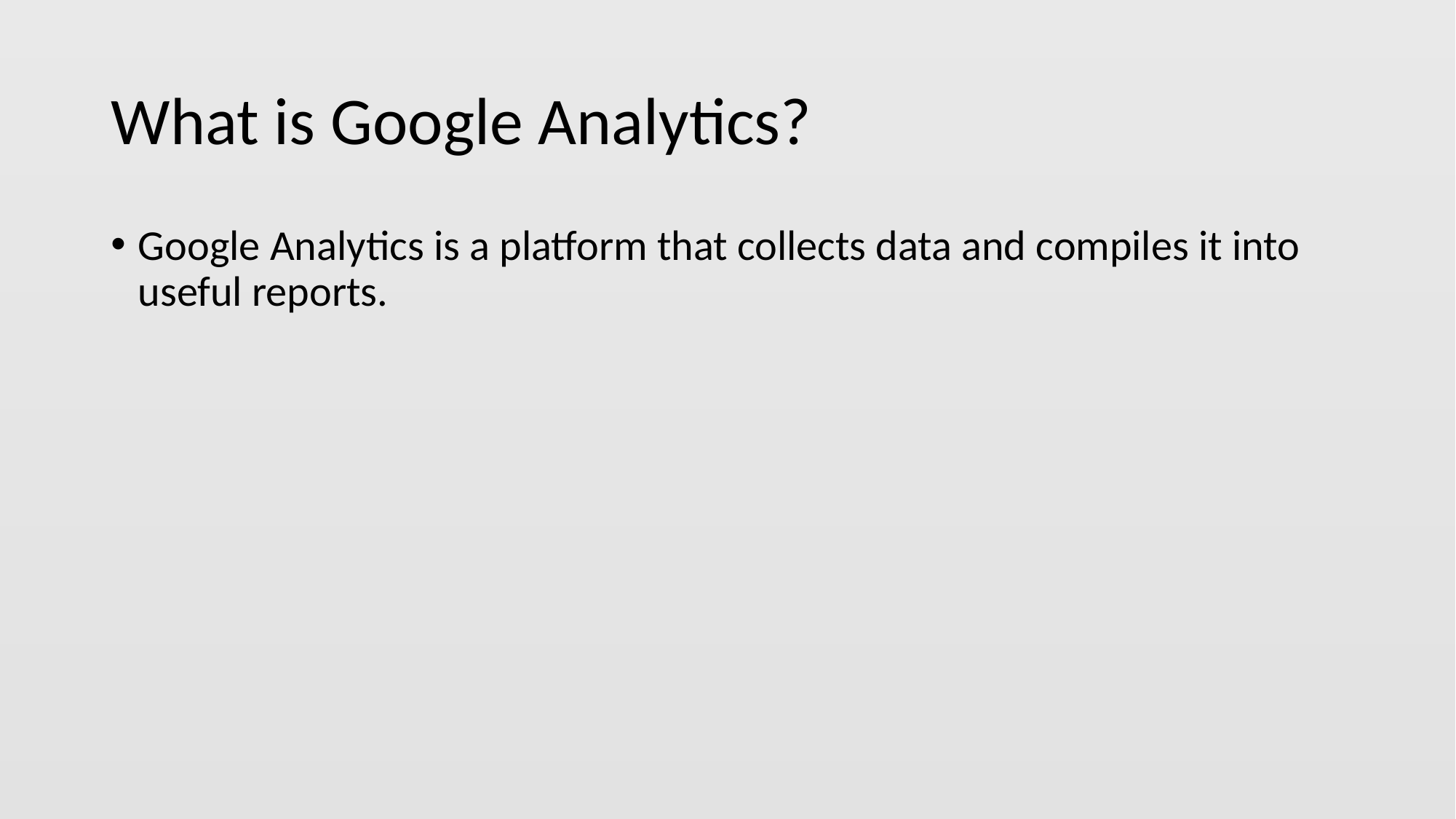

# What is Google Analytics?
Google Analytics is a platform that collects data and compiles it into useful reports.